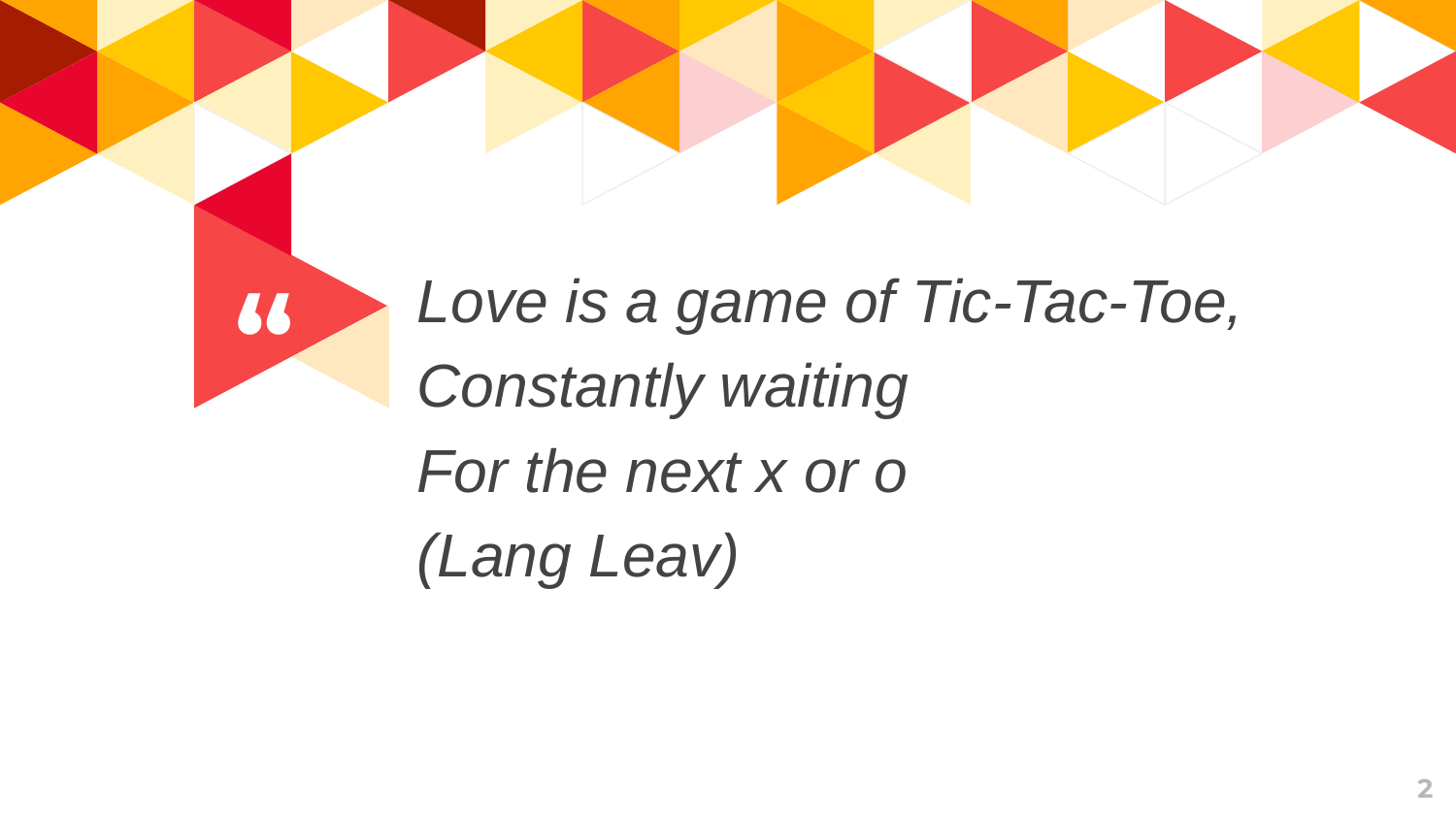

Love is a game of Tic-Tac-Toe,
Constantly waiting
For the next x or o
(Lang Leav)
2